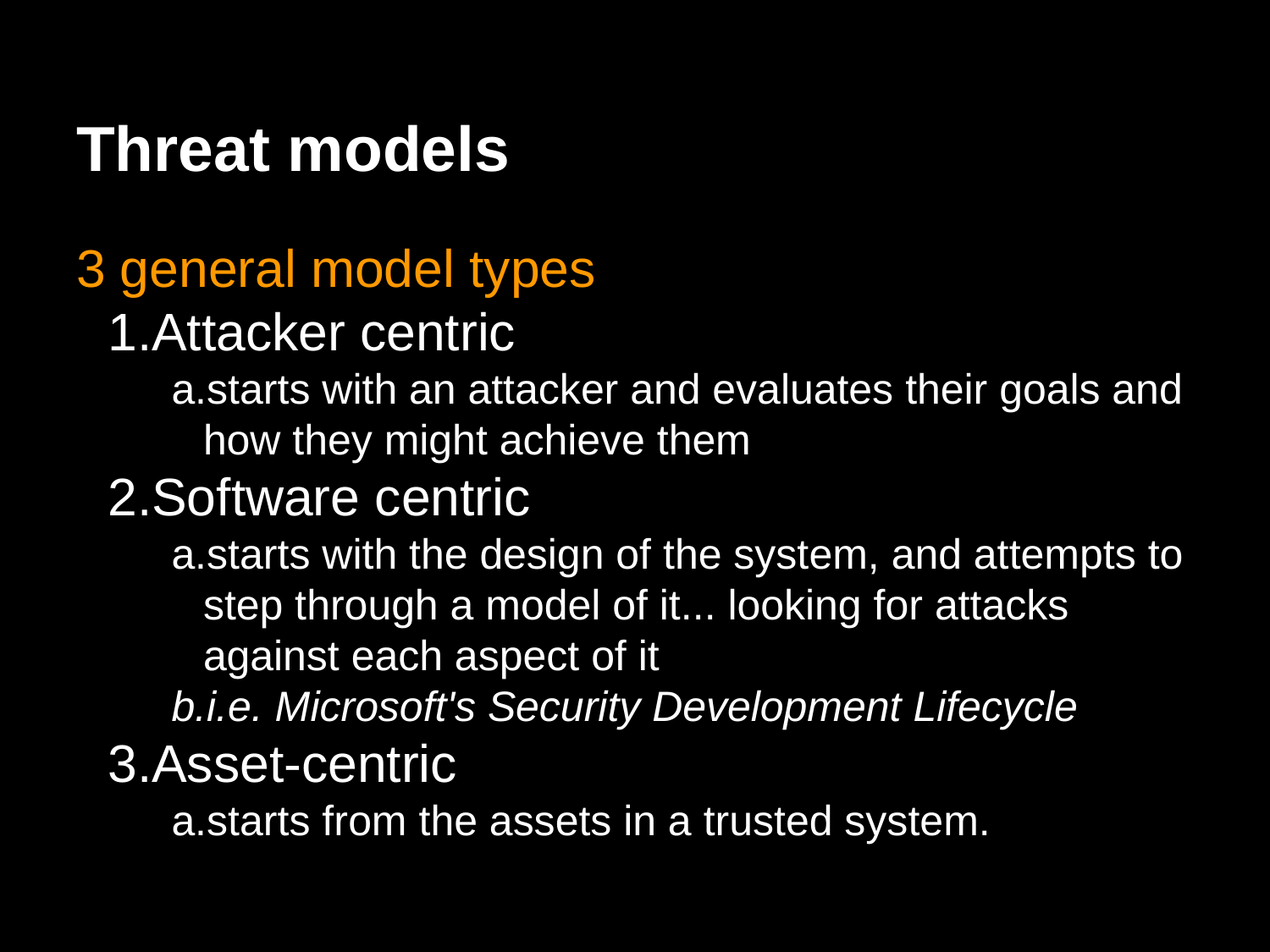

# Threat models
3 general model types
Attacker centric
starts with an attacker and evaluates their goals and how they might achieve them
Software centric
starts with the design of the system, and attempts to step through a model of it... looking for attacks against each aspect of it
i.e. Microsoft's Security Development Lifecycle
Asset-centric
starts from the assets in a trusted system.